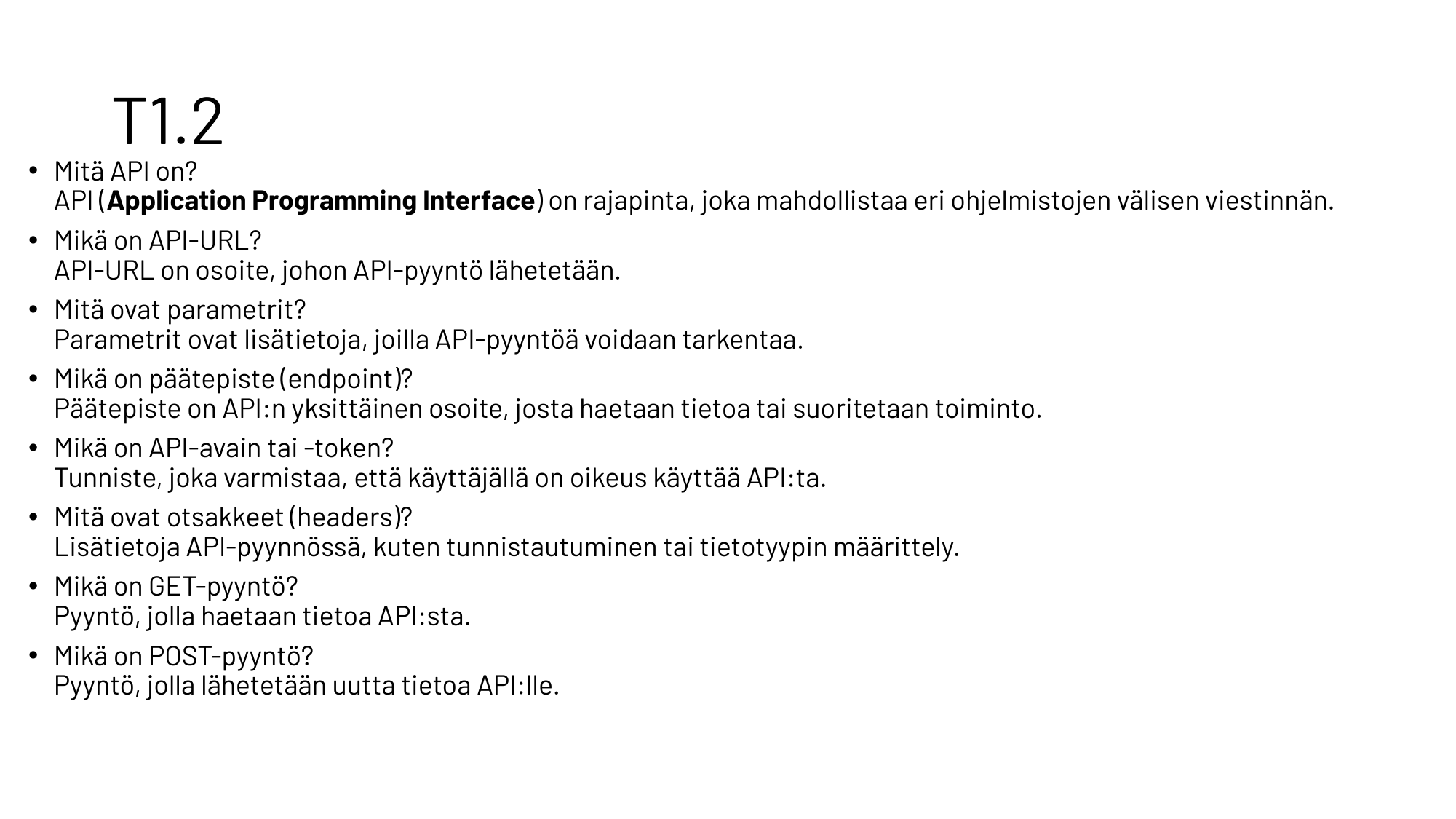

# T1.2
Mitä API on?
API (Application Programming Interface) on rajapinta, joka mahdollistaa eri ohjelmistojen välisen viestinnän.
Mikä on API-URL?
API-URL on osoite, johon API-pyyntö lähetetään.
Mitä ovat parametrit?
Parametrit ovat lisätietoja, joilla API-pyyntöä voidaan tarkentaa.
Mikä on päätepiste (endpoint)?
Päätepiste on API:n yksittäinen osoite, josta haetaan tietoa tai suoritetaan toiminto.
Mikä on API-avain tai -token?
Tunniste, joka varmistaa, että käyttäjällä on oikeus käyttää API:ta.
Mitä ovat otsakkeet (headers)?
Lisätietoja API-pyynnössä, kuten tunnistautuminen tai tietotyypin määrittely.
Mikä on GET-pyyntö?
Pyyntö, jolla haetaan tietoa API:sta.
Mikä on POST-pyyntö?
Pyyntö, jolla lähetetään uutta tietoa API:lle.